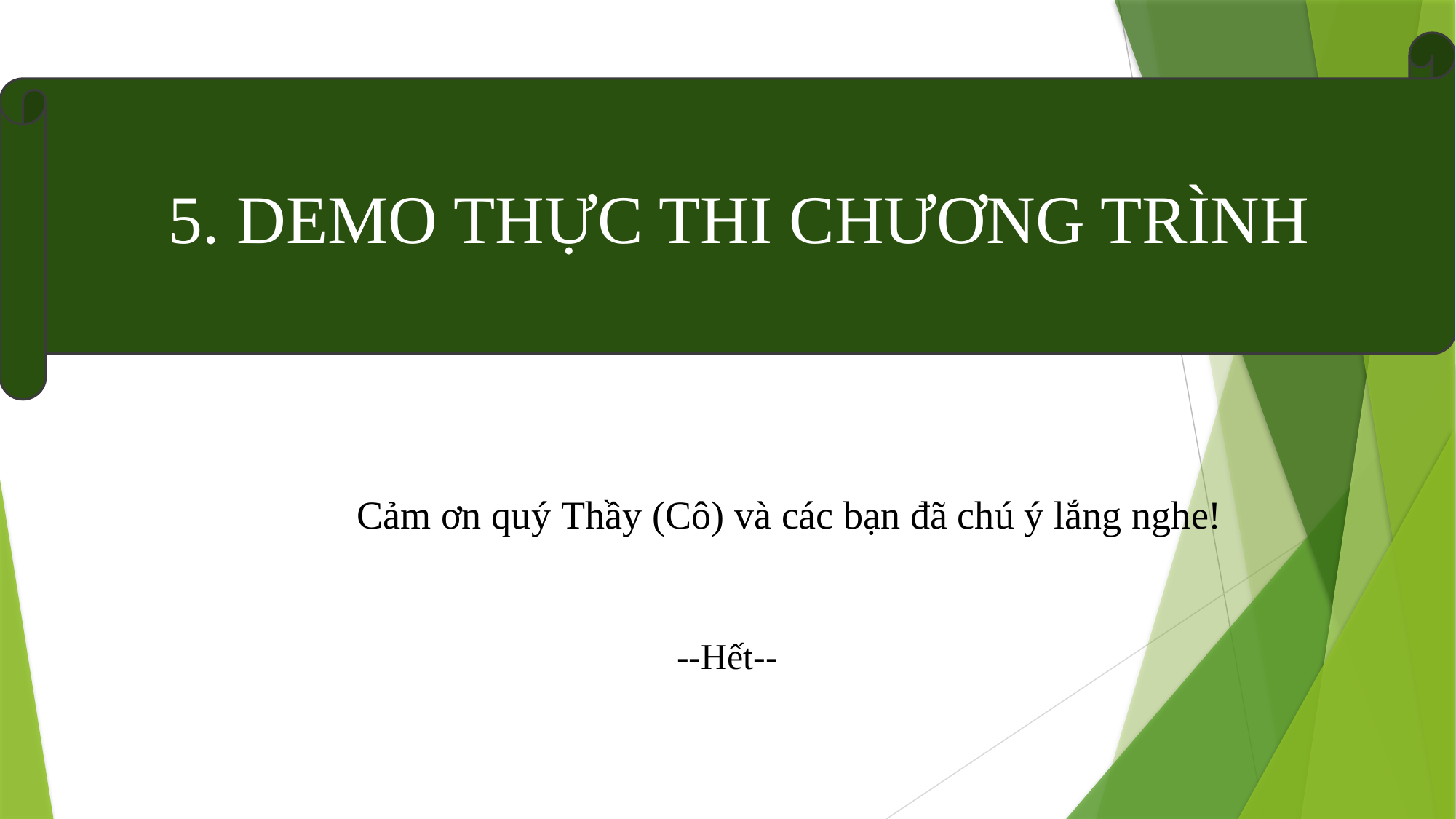

# Nội Dung
5. DEMO THỰC THI CHƯƠNG TRÌNH
Cảm ơn quý Thầy (Cô) và các bạn đã chú ý lắng nghe!
--Hết--